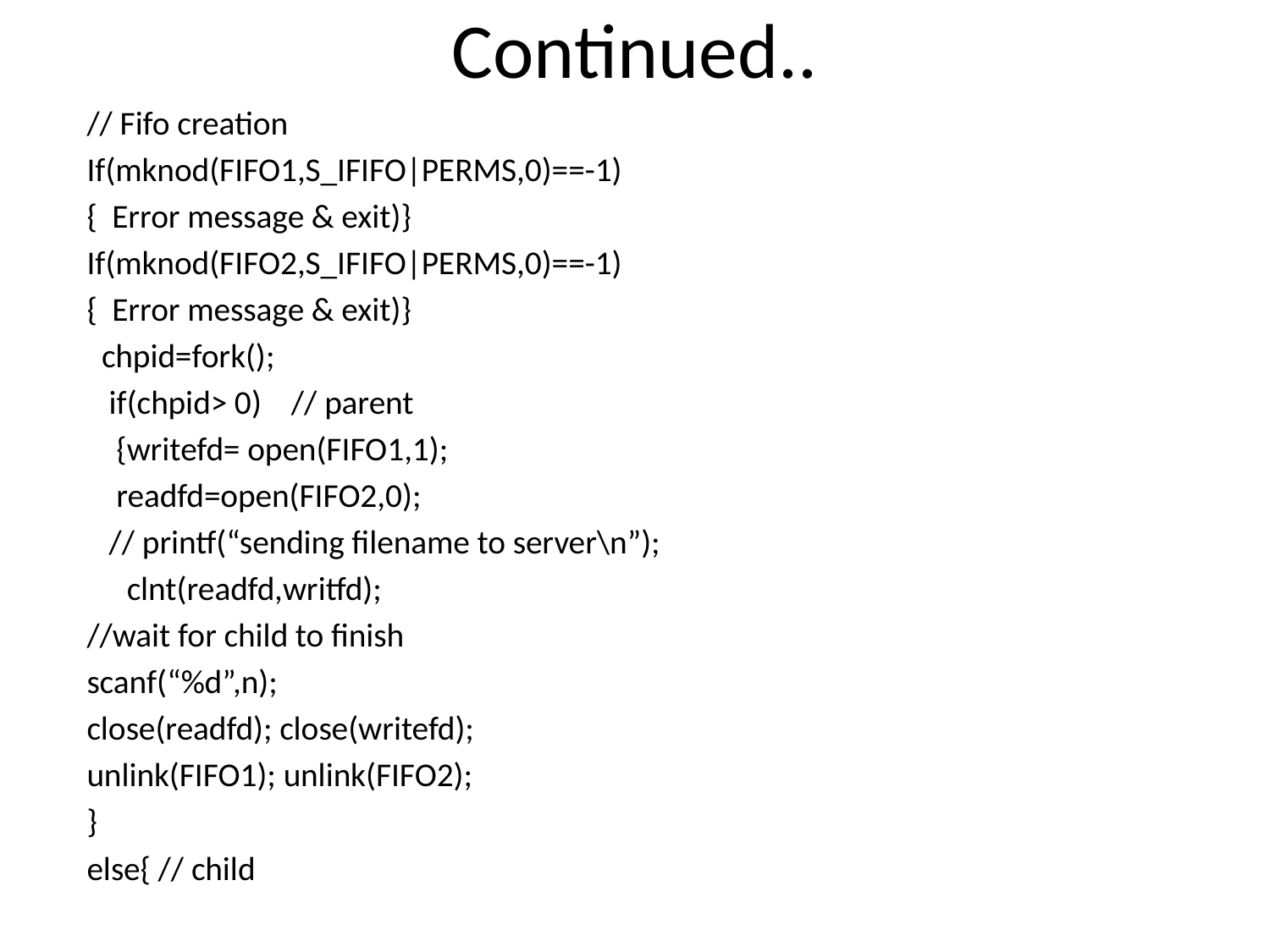

# Continued..
// Fifo creation
If(mknod(FIFO1,S_IFIFO|PERMS,0)==-1)
{  Error message & exit)}
If(mknod(FIFO2,S_IFIFO|PERMS,0)==-1)
{  Error message & exit)}
  chpid=fork();
   if(chpid> 0)    // parent
    {writefd= open(FIFO1,1);
    readfd=open(FIFO2,0);
   // printf(“sending filename to server\n”);
	clnt(readfd,writfd);
//wait for child to finish
scanf(“%d”,n);
close(readfd); close(writefd);
unlink(FIFO1); unlink(FIFO2);
}
else{ // child